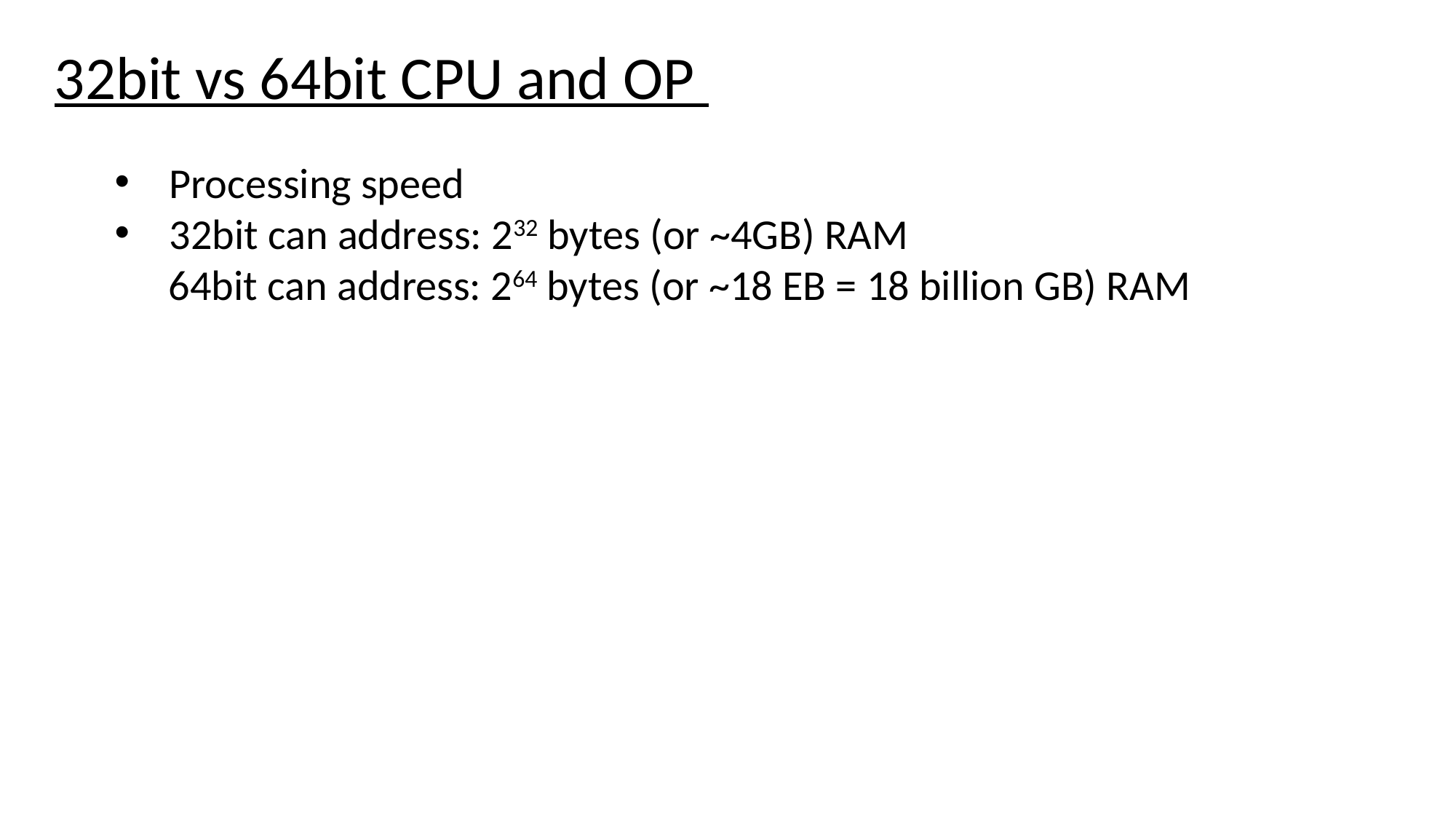

32bit vs 64bit CPU and OP
Processing speed
32bit can address: 232 bytes (or ~4GB) RAM
      64bit can address: 264 bytes (or ~18 EB = 18 billion GB) RAM